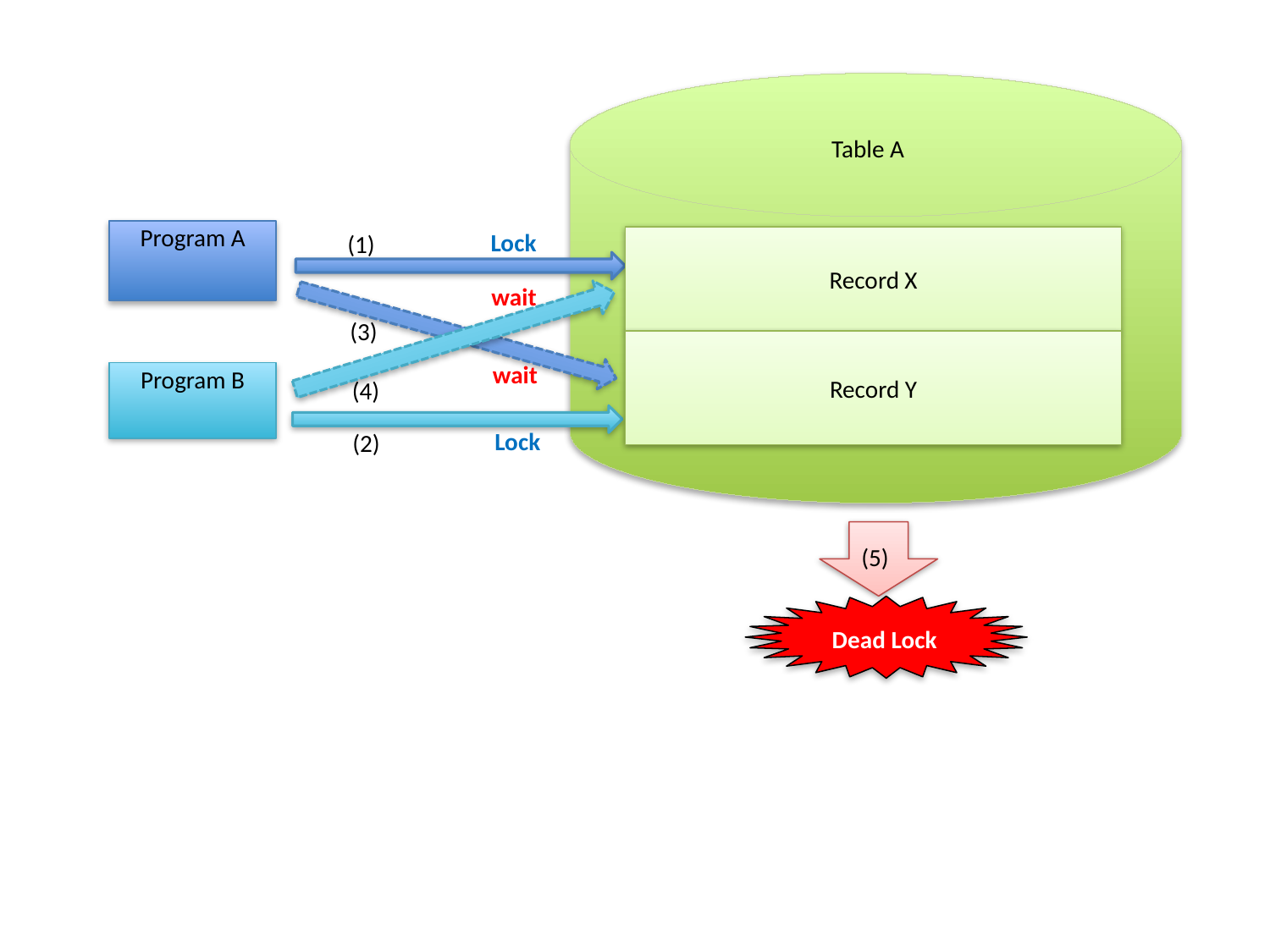

Table A
Program A
Lock
(1)
Record X

wait
(3)

Record Y
wait
Program B
(4)

Lock
(2)

(5)

Dead Lock